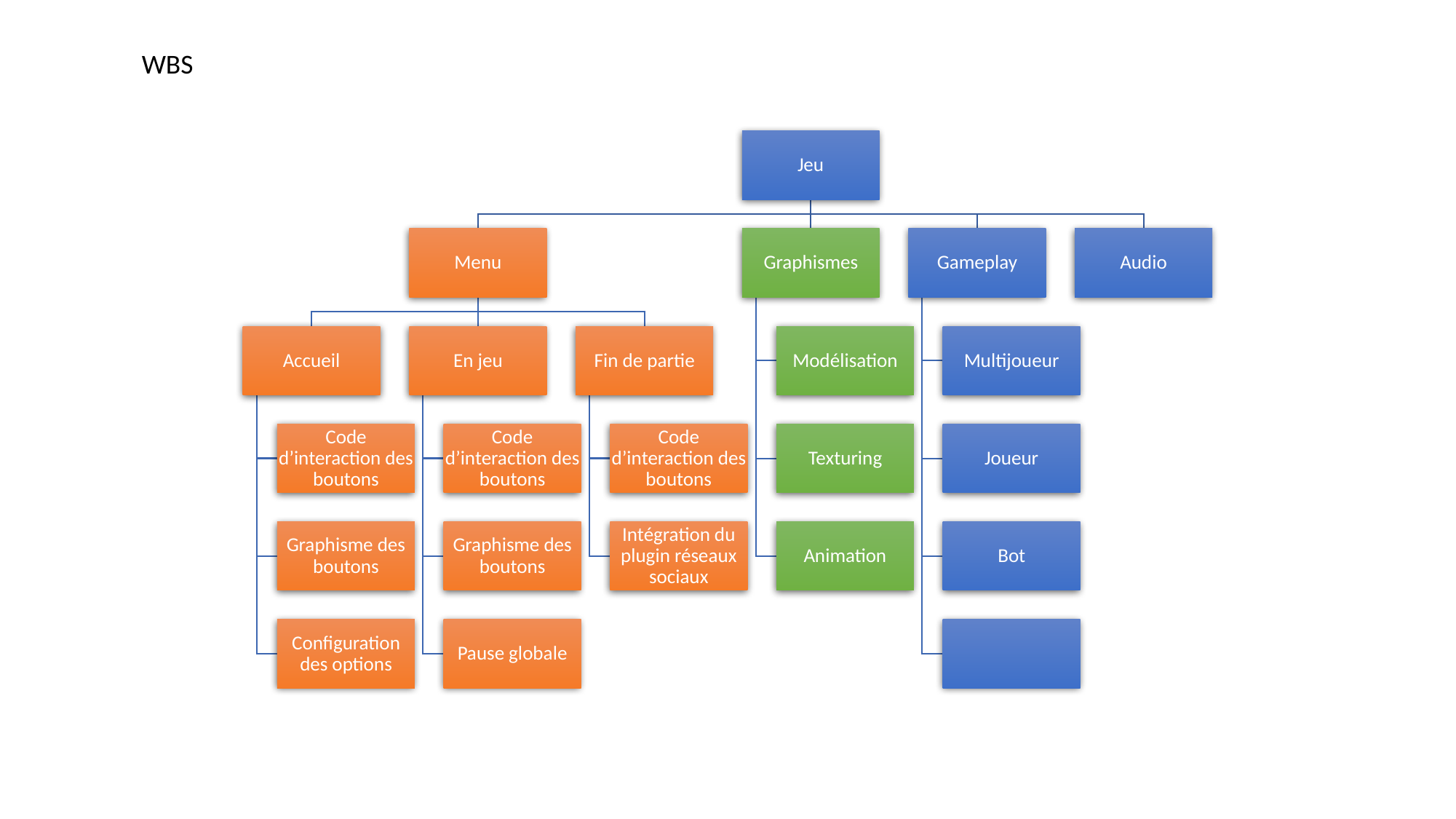

WBS
Jeu
Menu
Accueil
Code d’interaction des boutons
Graphisme des boutons
Configuration des options
En jeu
Code d’interaction des boutons
Graphisme des boutons
Pause globale
Fin de partie
Code d’interaction des boutons
Intégration du plugin réseaux sociaux
Graphismes
Modélisation
Texturing
Animation
Gameplay
Multijoueur
Joueur
Bot

Audio